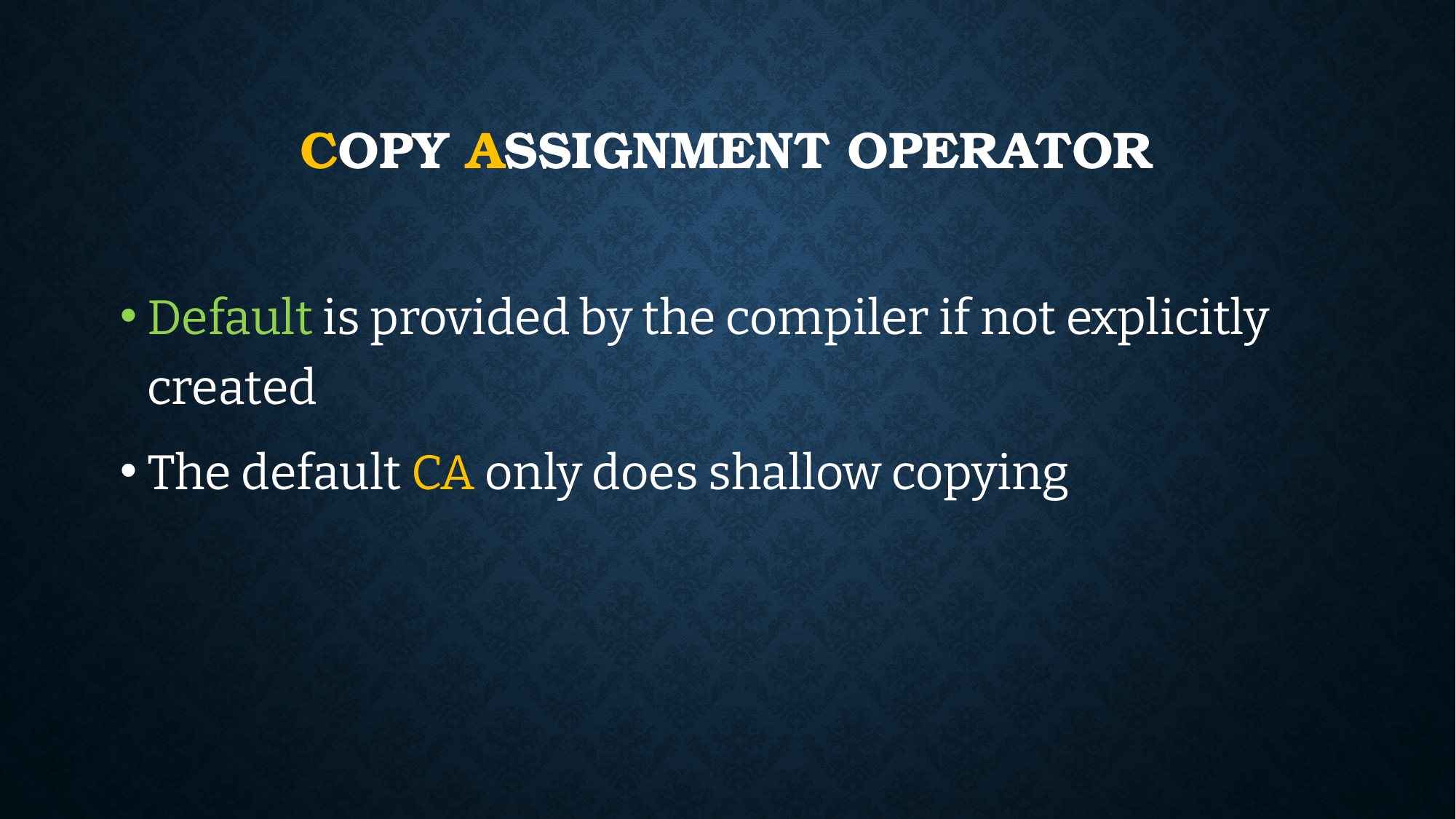

# Copy Assignment Operator
Default is provided by the compiler if not explicitly created
The default CA only does shallow copying